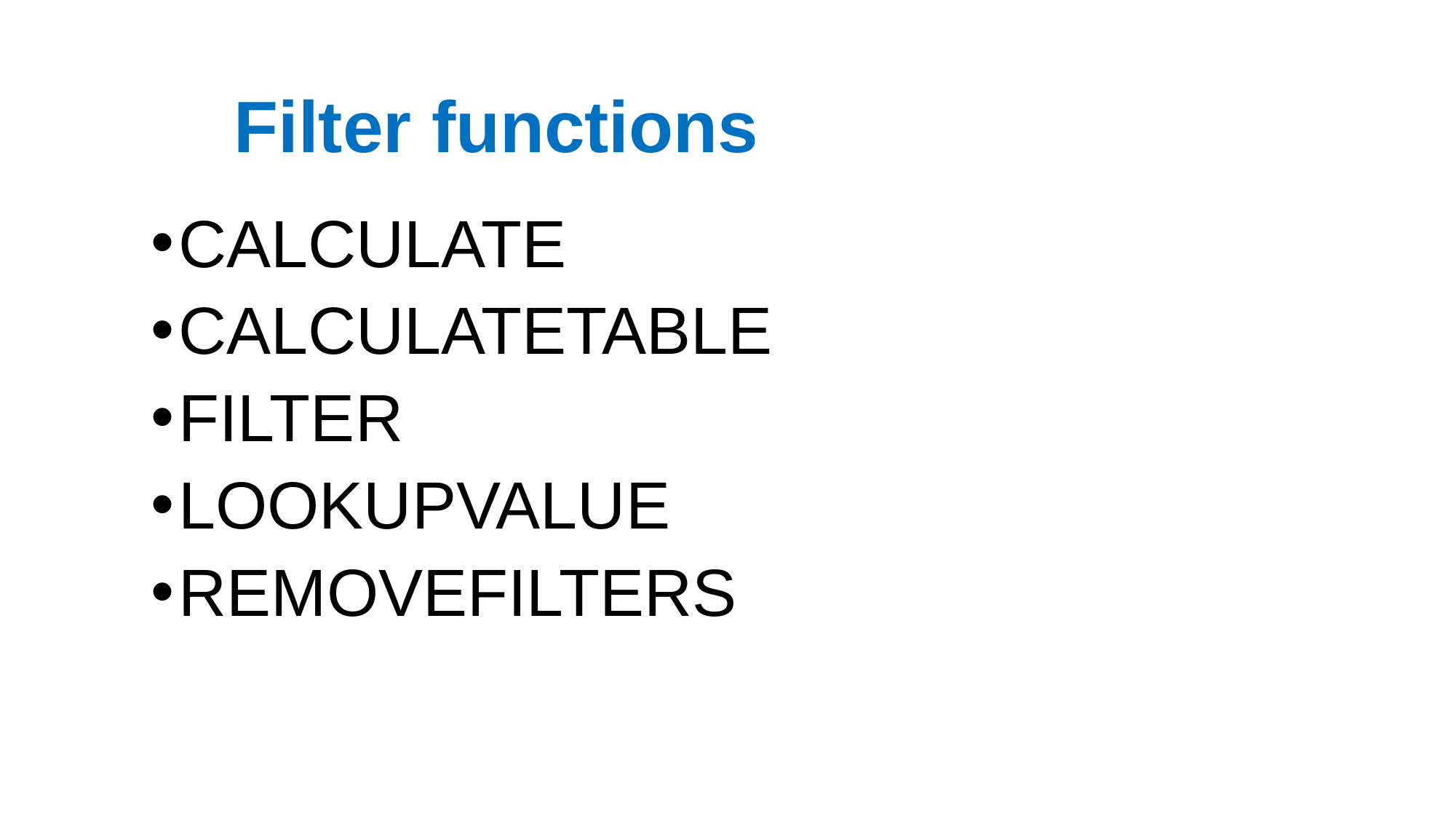

Filter functions
CALCULATE
CALCULATETABLE
FILTER
LOOKUPVALUE
REMOVEFILTERS